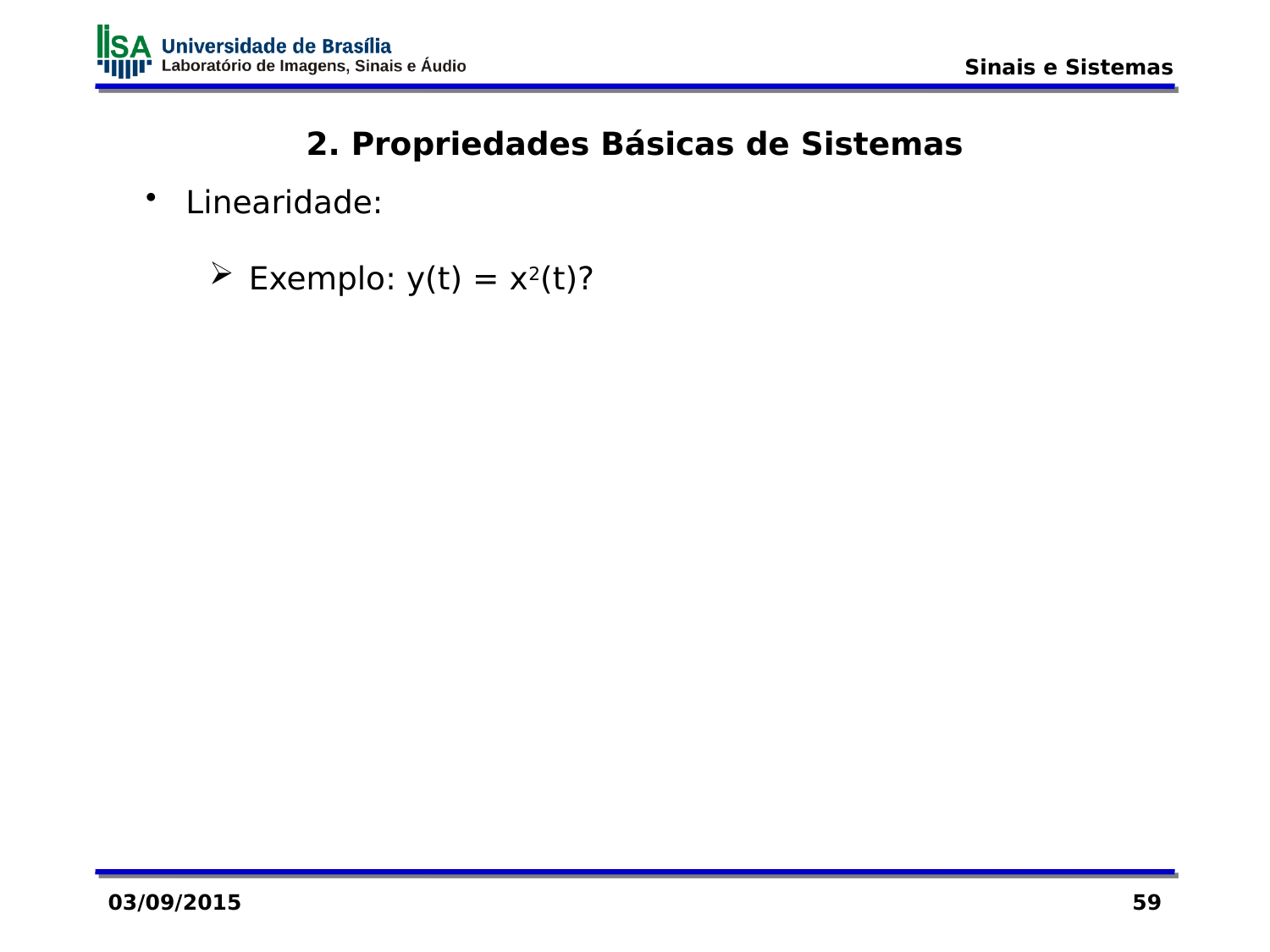

2. Propriedades Básicas de Sistemas
 Linearidade:

Exemplo: y(t) = x2(t)?
03/09/2015
59